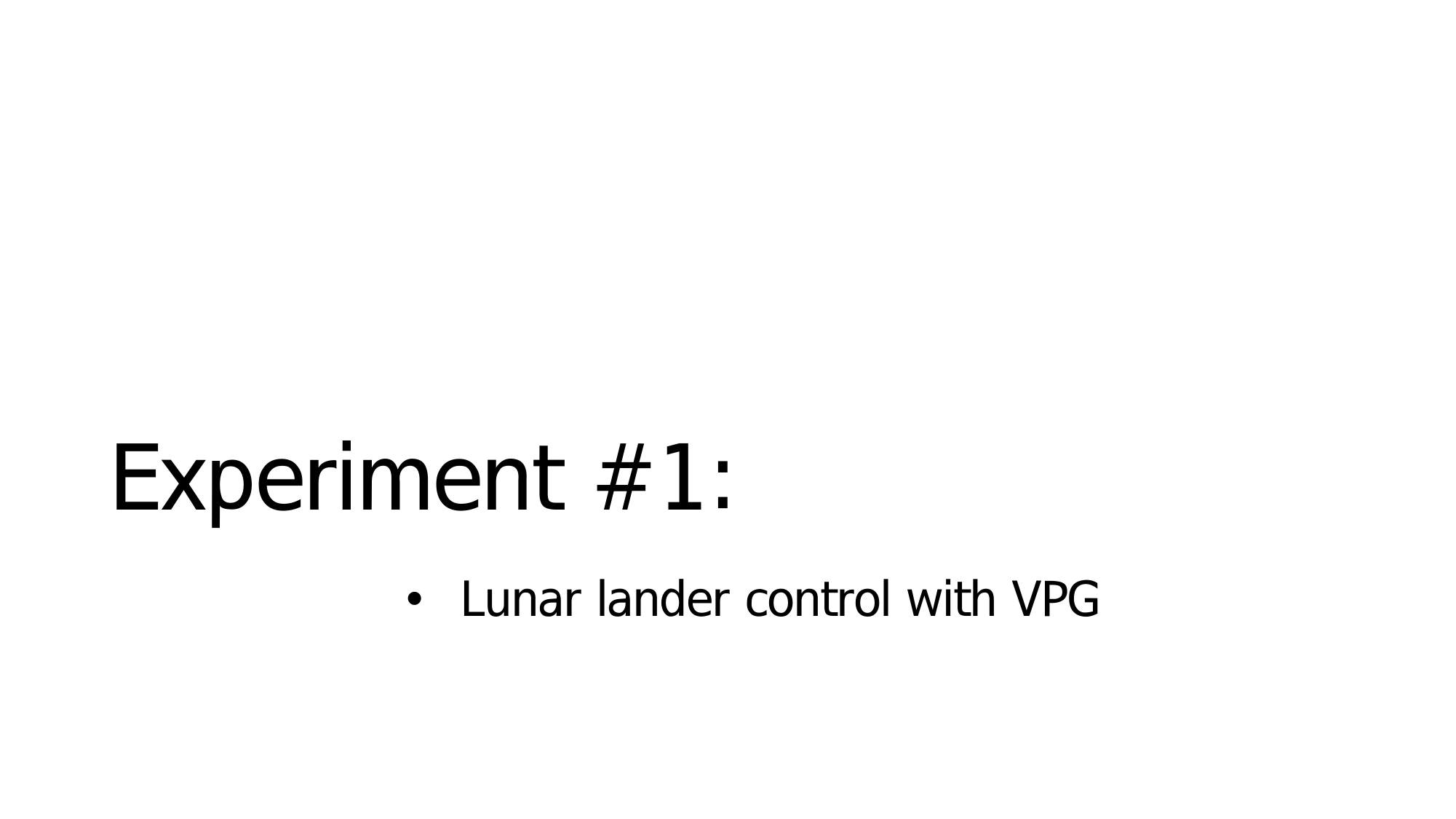

Experiment #1:
Lunar lander control with VPG